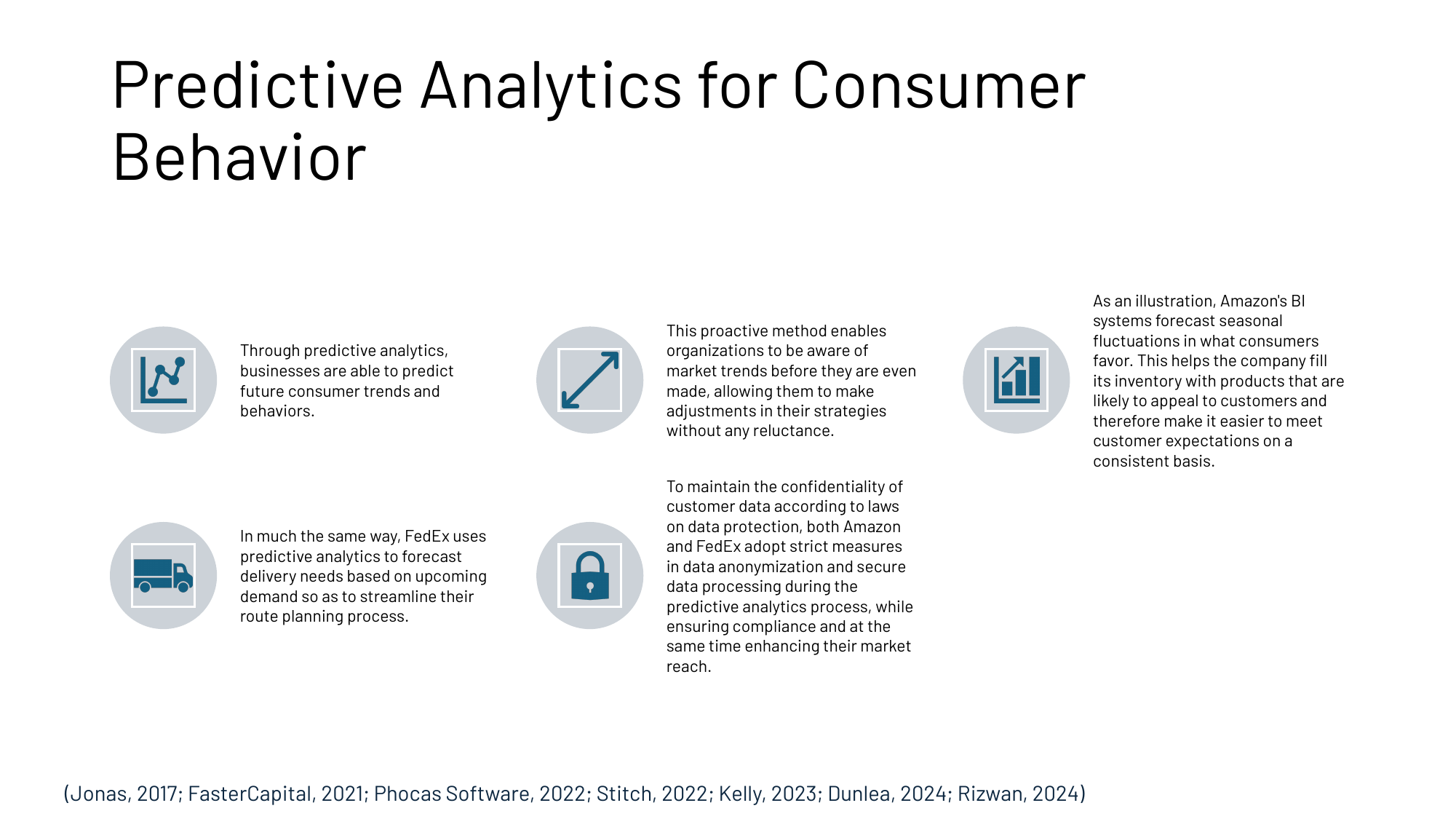

# Predictive Analytics for Consumer Behavior
Through predictive analytics, businesses are able to predict future consumer trends and behaviors.
This proactive method enables organizations to be aware of market trends before they are even made, allowing them to make adjustments in their strategies without any reluctance.
As an illustration, Amazon's BI systems forecast seasonal fluctuations in what consumers favor. This helps the company fill its inventory with products that are likely to appeal to customers and therefore make it easier to meet customer expectations on a consistent basis.
In much the same way, FedEx uses predictive analytics to forecast delivery needs based on upcoming demand so as to streamline their route planning process.
To maintain the confidentiality of customer data according to laws on data protection, both Amazon and FedEx adopt strict measures in data anonymization and secure data processing during the predictive analytics process, while ensuring compliance and at the same time enhancing their market reach.
(Jonas, 2017; FasterCapital, 2021; Phocas Software, 2022; Stitch, 2022; Kelly, 2023; Dunlea, 2024; Rizwan, 2024)